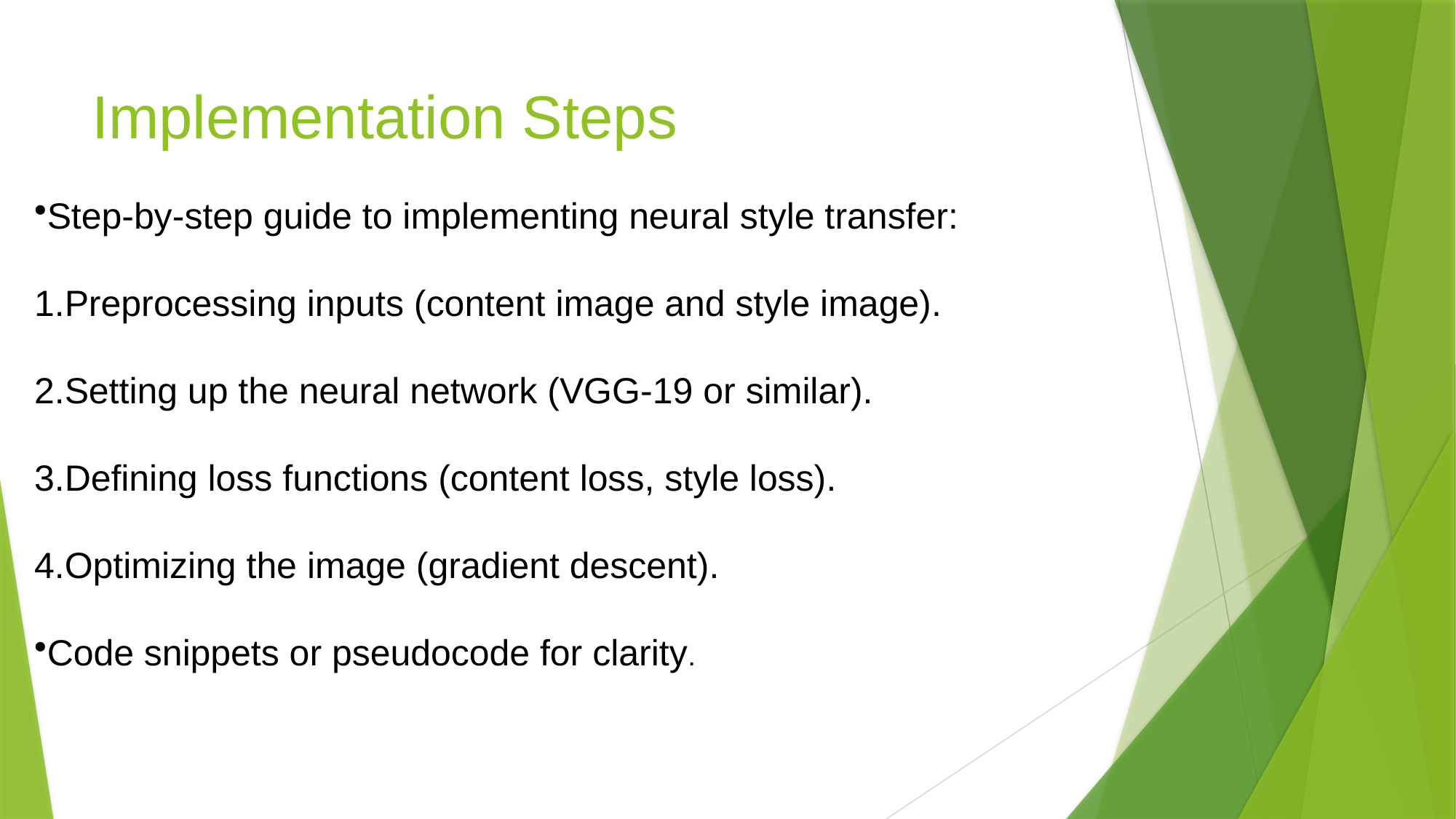

# Implementation Steps

Step-by-step guide to implementing neural style transfer:

Preprocessing inputs (content image and style image).

Setting up the neural network (VGG-19 or similar).

Defining loss functions (content loss, style loss).

Optimizing the image (gradient descent).

Code snippets or pseudocode for clarity.